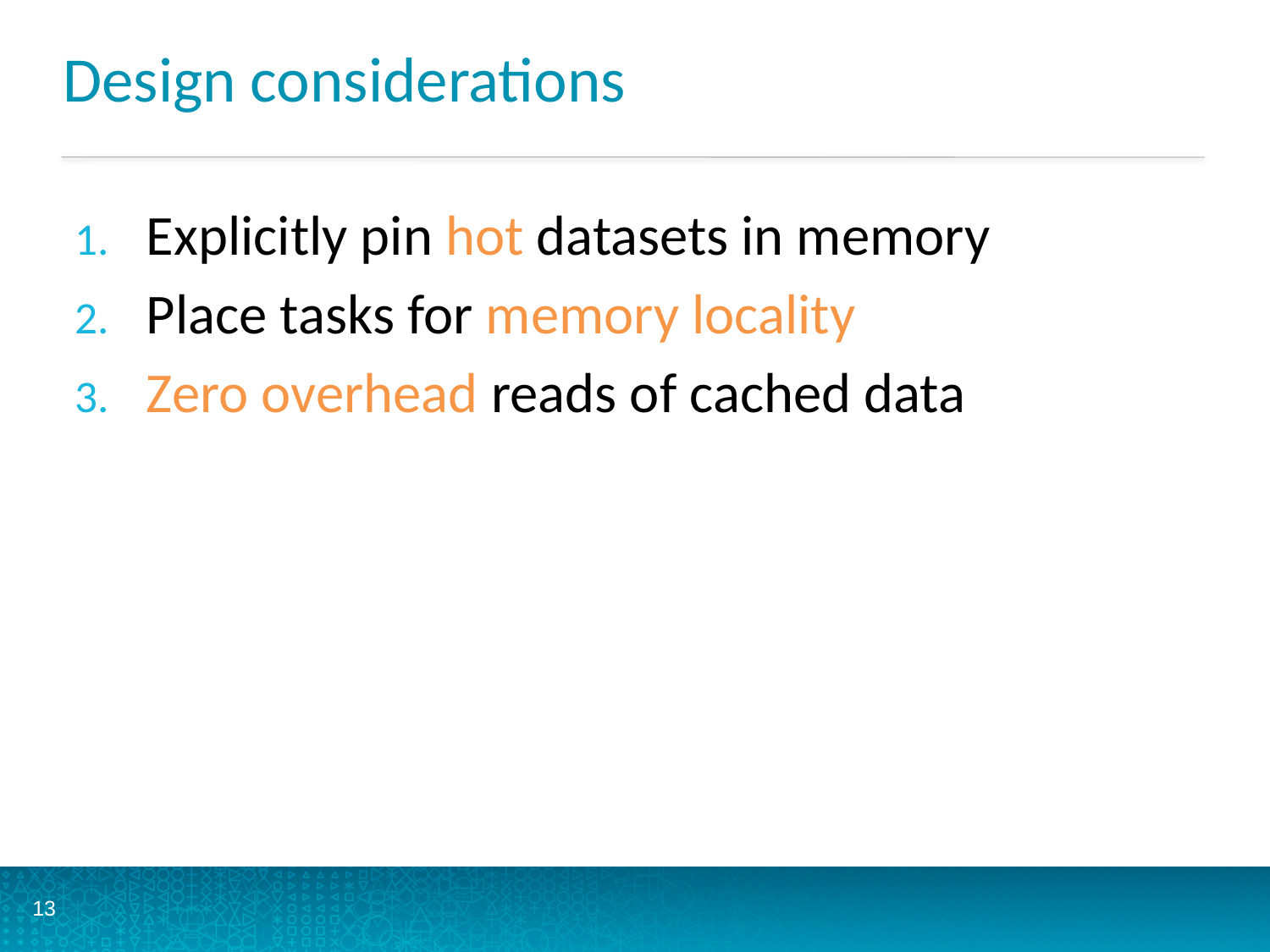

# Design considerations
Explicitly pin hot datasets in memory
Place tasks for memory locality
Zero overhead reads of cached data
13